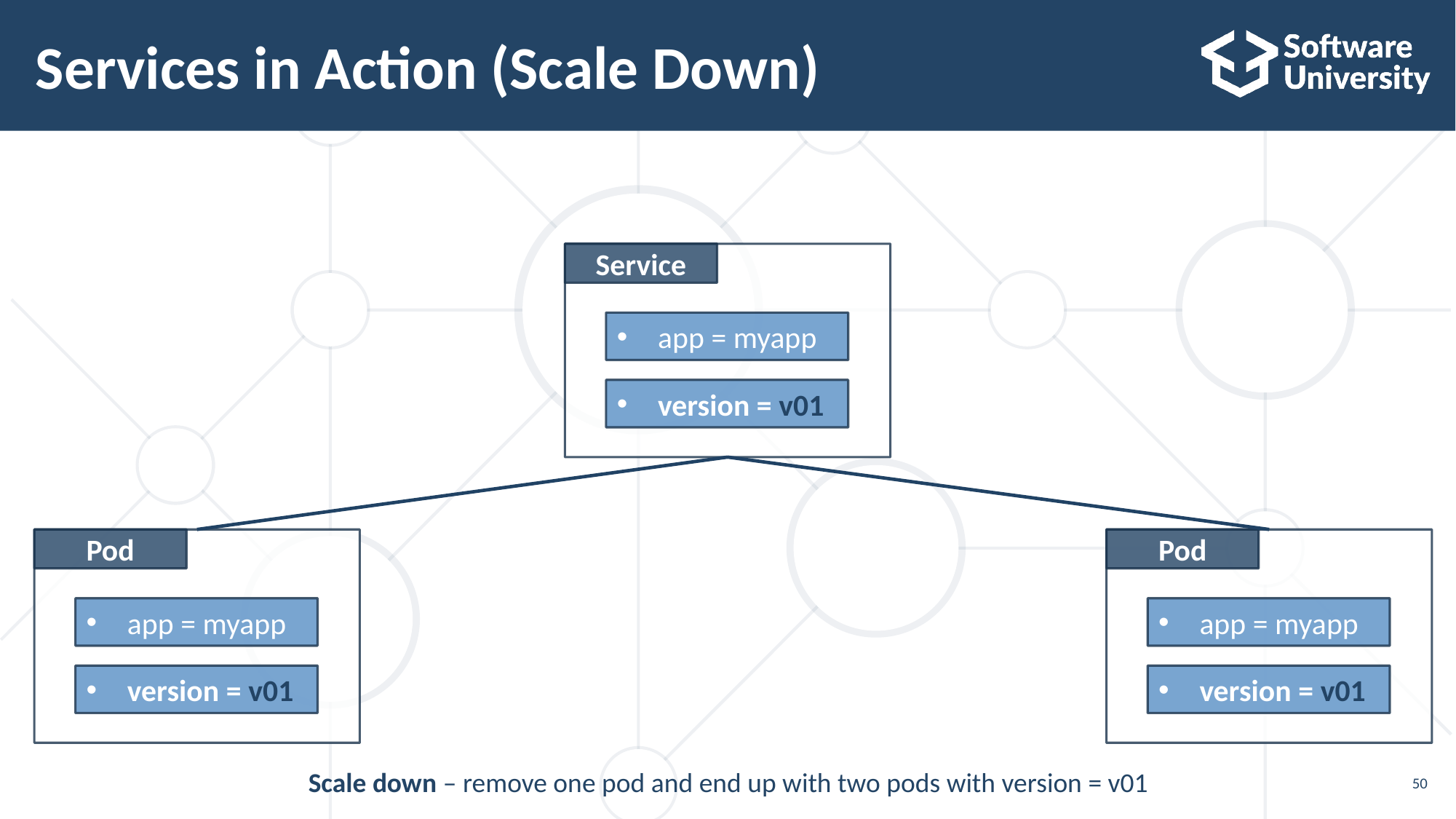

# Services in Action (Scale Down)

Service
app = myapp
version = v01

Pod
app = myapp
version = v01

Pod
app = myapp
version = v01
Scale down – remove one pod and end up with two pods with version = v01
50